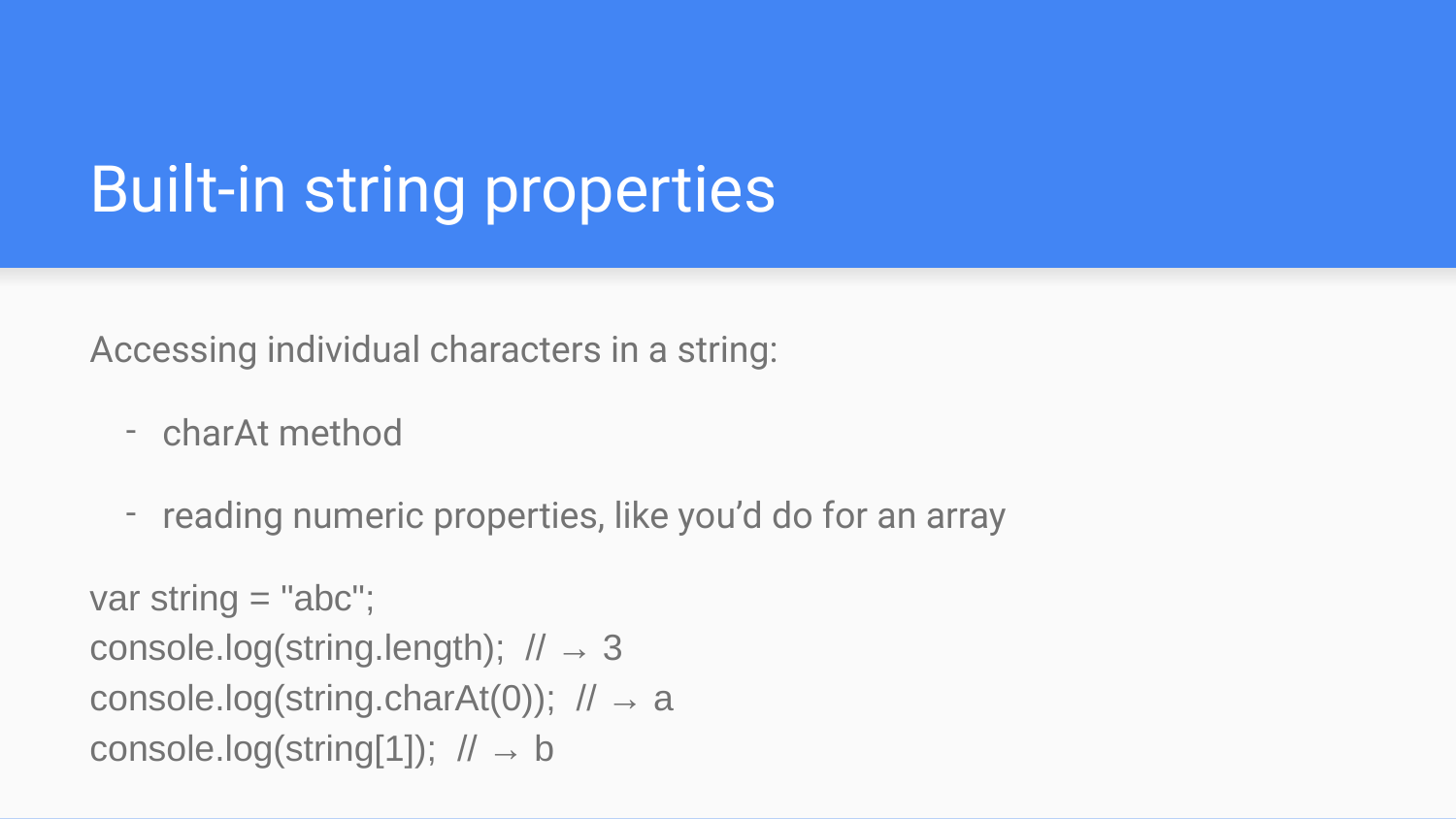

# Built-in string properties
Accessing individual characters in a string:
charAt method
reading numeric properties, like you’d do for an array
var string = "abc";
console.log(string.length);  // → 3
console.log(string.charAt(0));  // → a
console.log(string[1]);  // → b